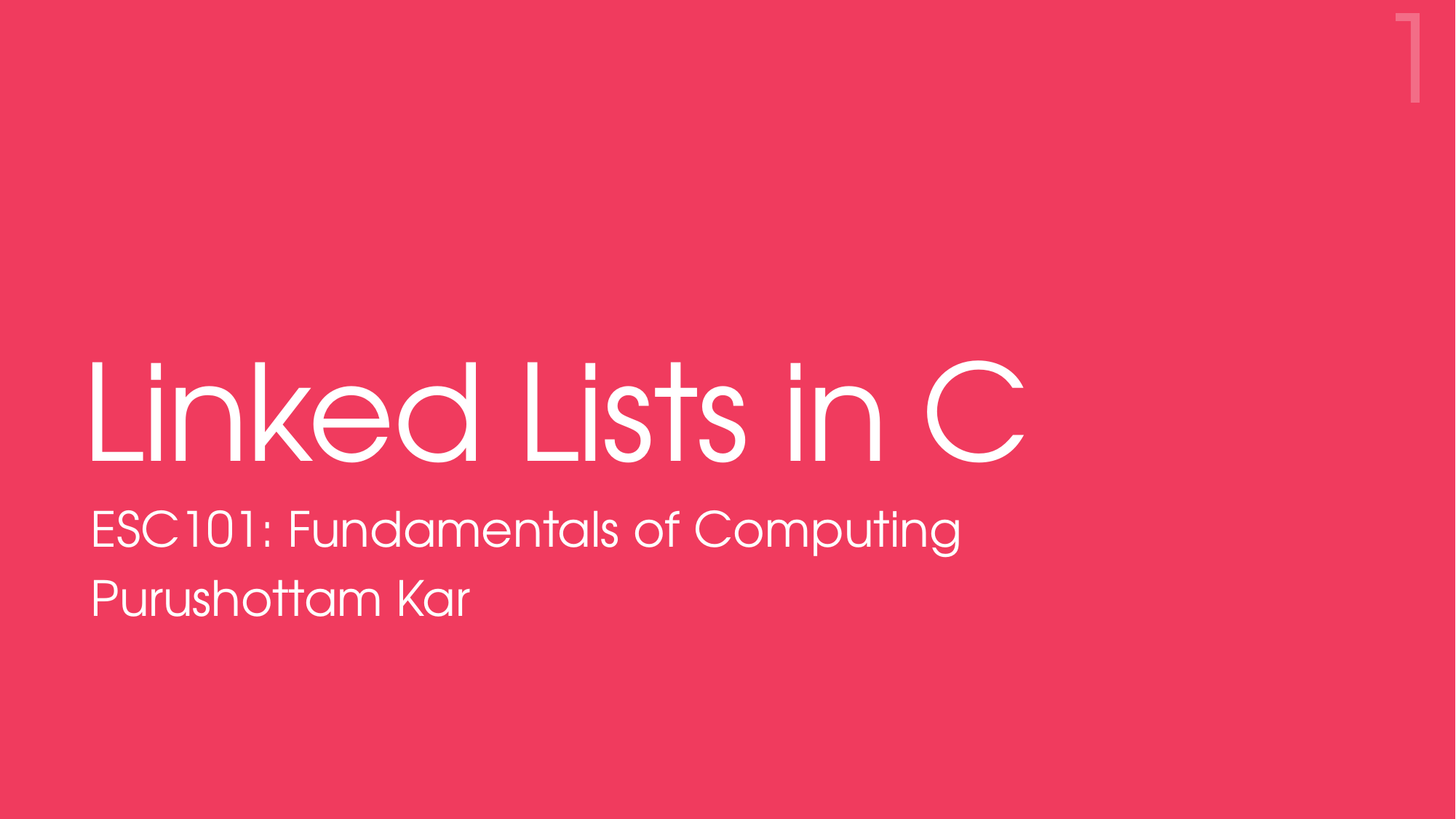

1
# Linked Lists in C
ESC101: Fundamentals of Computing
Purushottam Kar